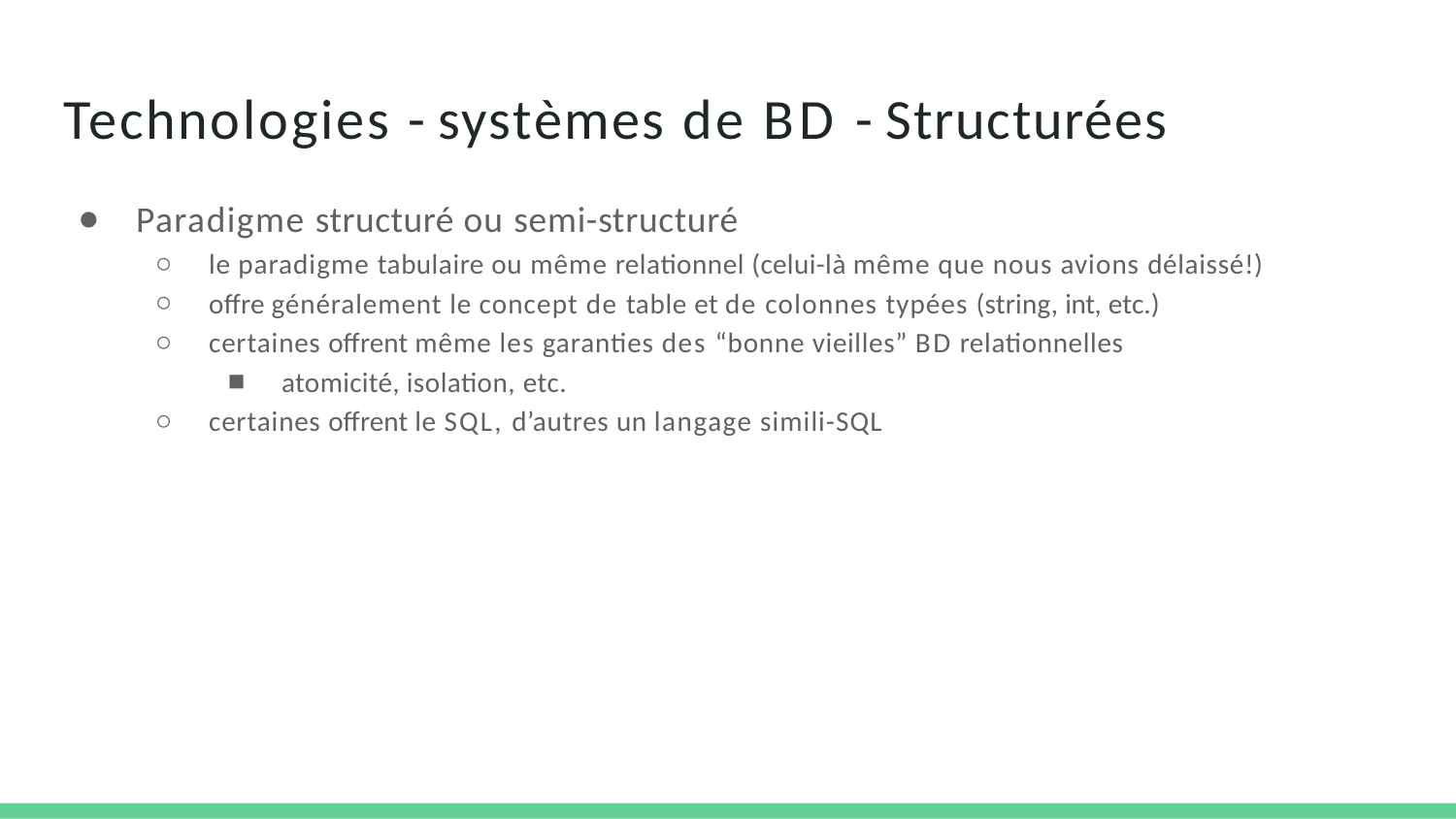

# Technologies - systèmes de BD - Structurées
Paradigme structuré ou semi-structuré
le paradigme tabulaire ou même relationnel (celui-là même que nous avions délaissé!)
offre généralement le concept de table et de colonnes typées (string, int, etc.)
certaines offrent même les garanties des “bonne vieilles” BD relationnelles
atomicité, isolation, etc.
certaines offrent le SQL, d’autres un langage simili-SQL